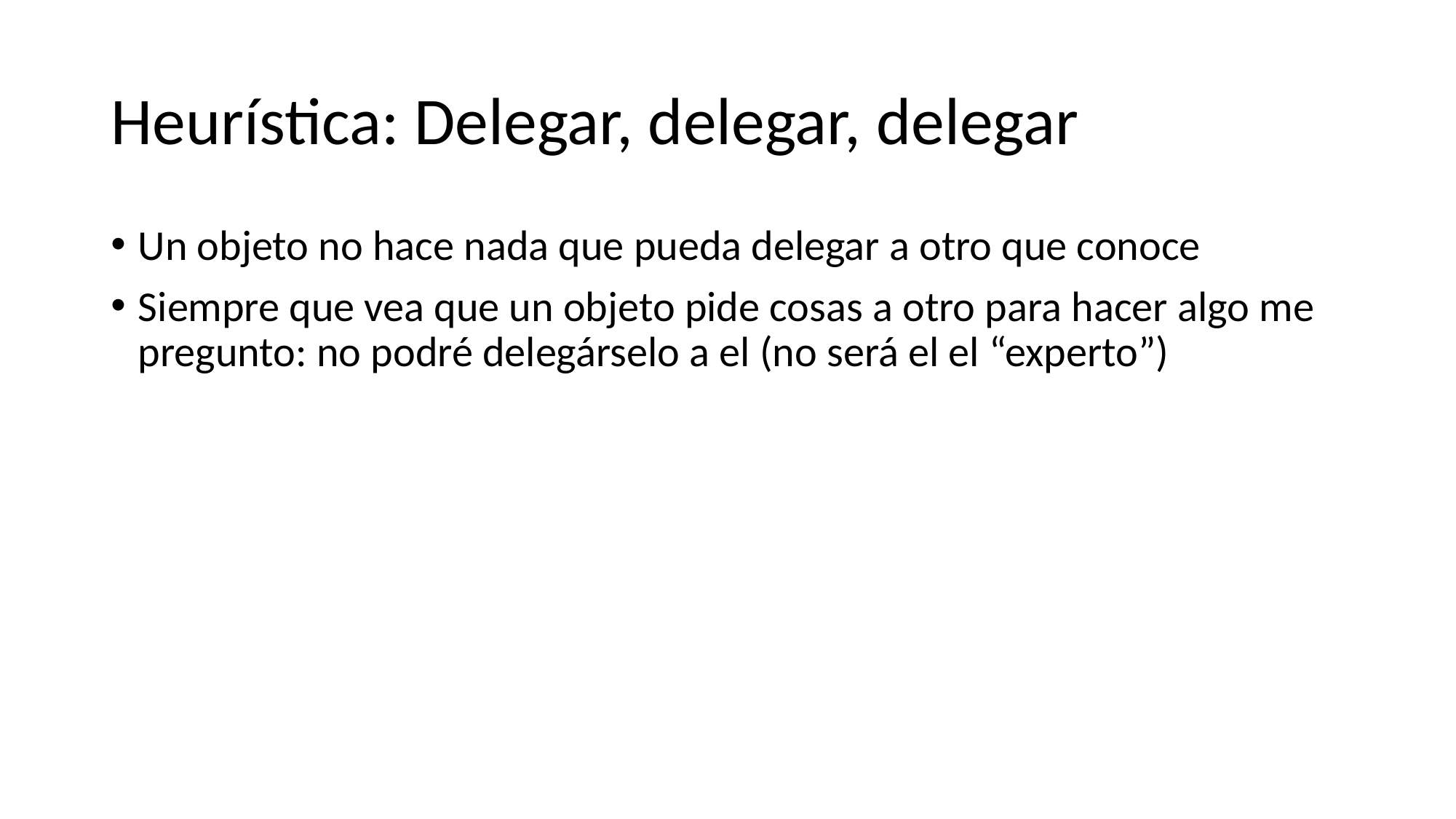

# Heurística: Delegar, delegar, delegar
Un objeto no hace nada que pueda delegar a otro que conoce
Siempre que vea que un objeto pide cosas a otro para hacer algo me pregunto: no podré delegárselo a el (no será el el “experto”)